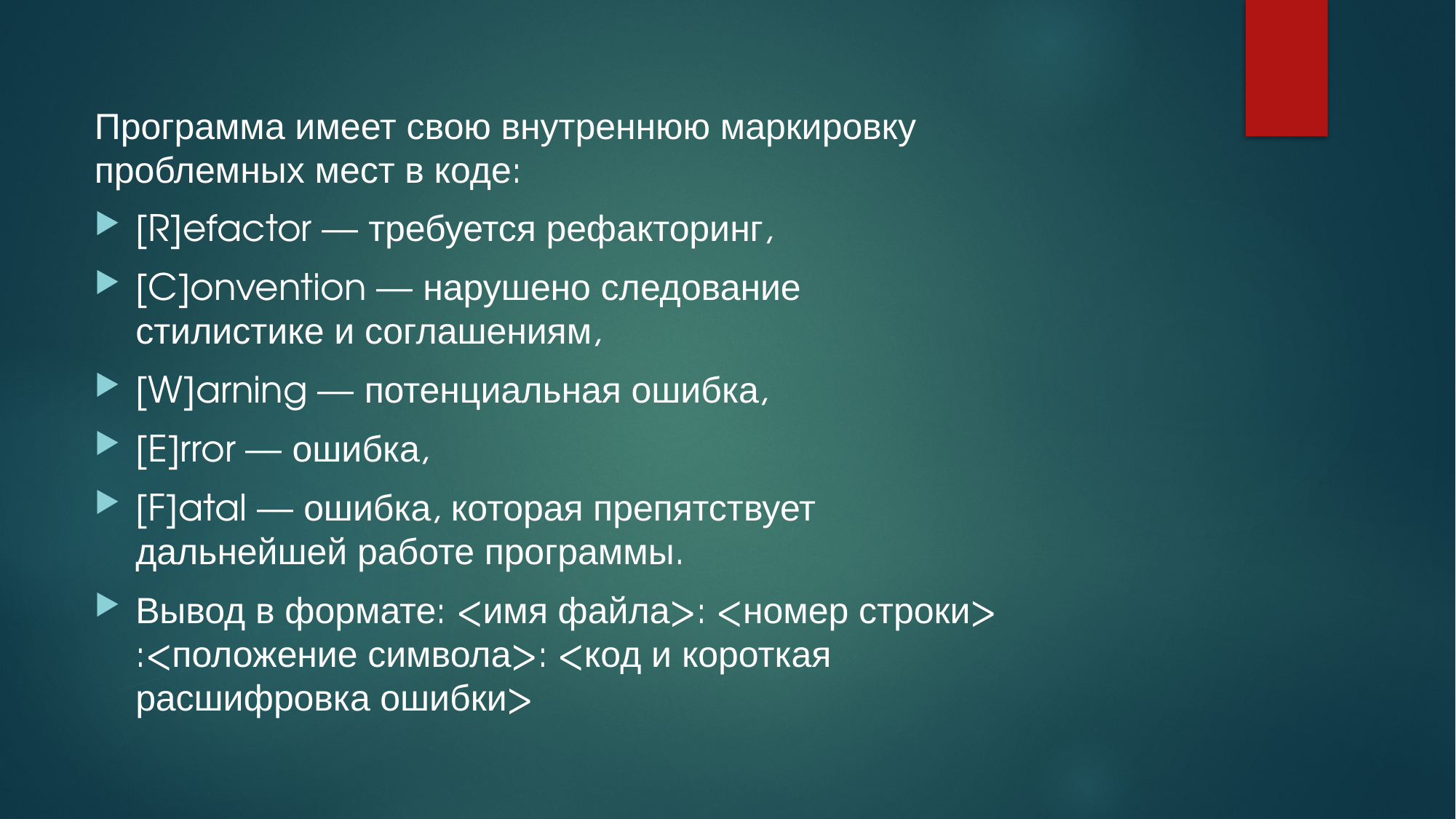

Программа имеет свою внутреннюю маркировку проблемных мест в коде:
[R]efactor — требуется рефакторинг,
[C]onvention — нарушено следование стилистике и соглашениям,
[W]arning — потенциальная ошибка,
[E]rror — ошибка,
[F]atal — ошибка, которая препятствует дальнейшей работе программы.
Вывод в формате: <имя файла>: <номер строки> :<положение символа>: <код и короткая расшифровка ошибки>